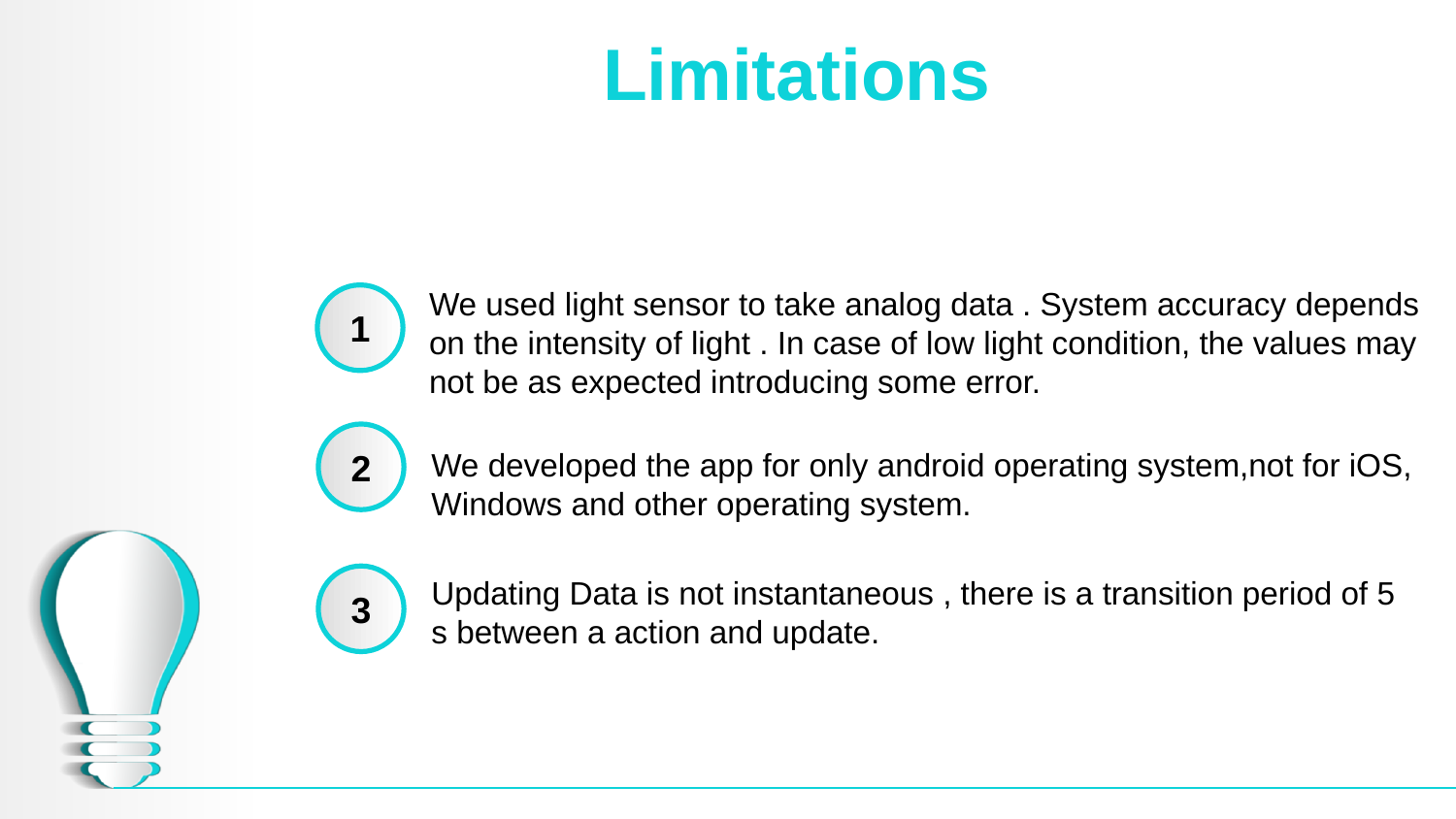

# Limitations
We used light sensor to take analog data . System accuracy depends
on the intensity of light . In case of low light condition, the values may not be as expected introducing some error.

1

2
We developed the app for only android operating system,not for iOS, Windows and other operating system.

3
Updating Data is not instantaneous , there is a transition period of 5 s between a action and update.